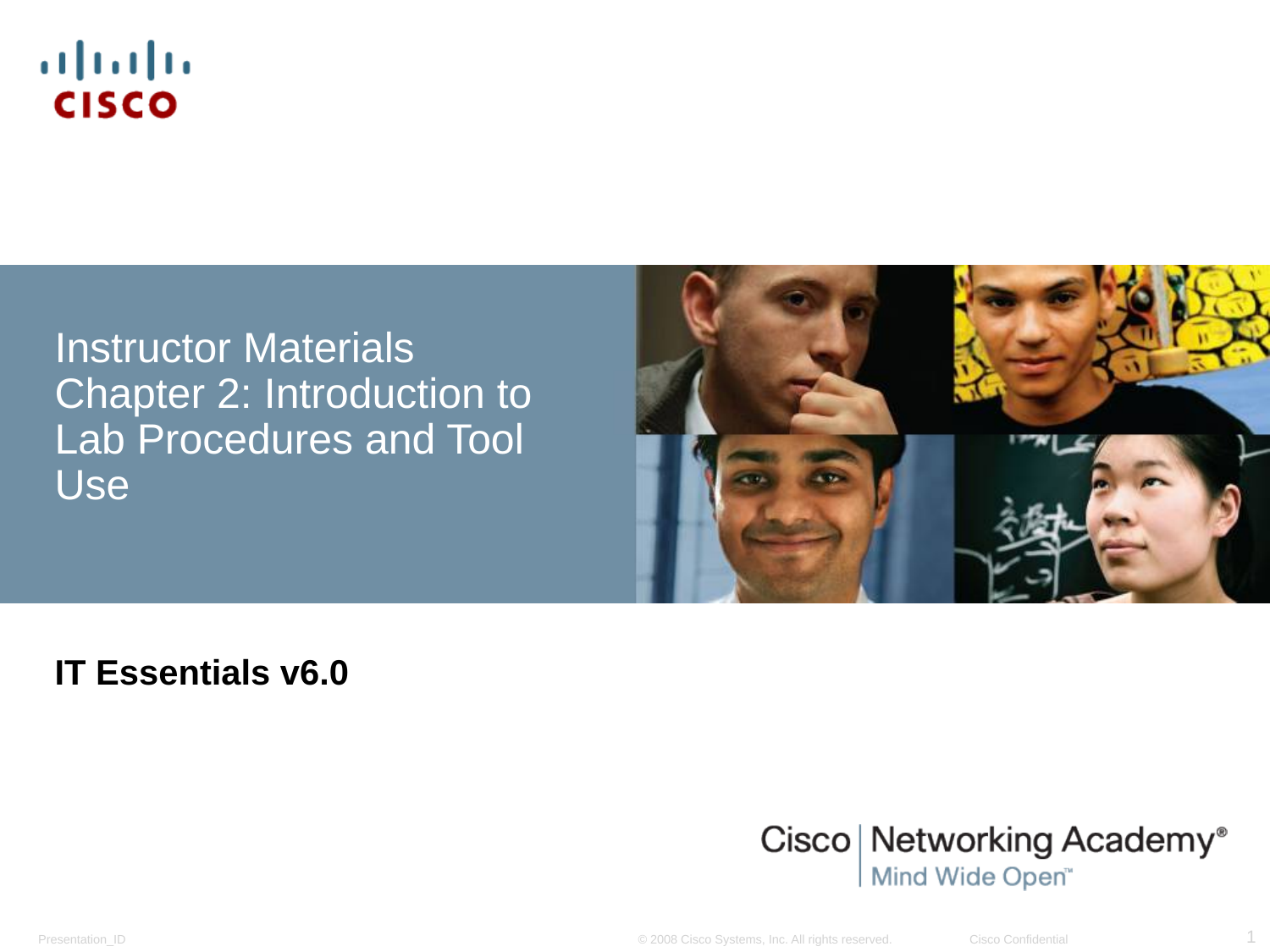

# Instructor Materials Chapter 2: Introduction to Lab Procedures and Tool Use
IT Essentials v6.0